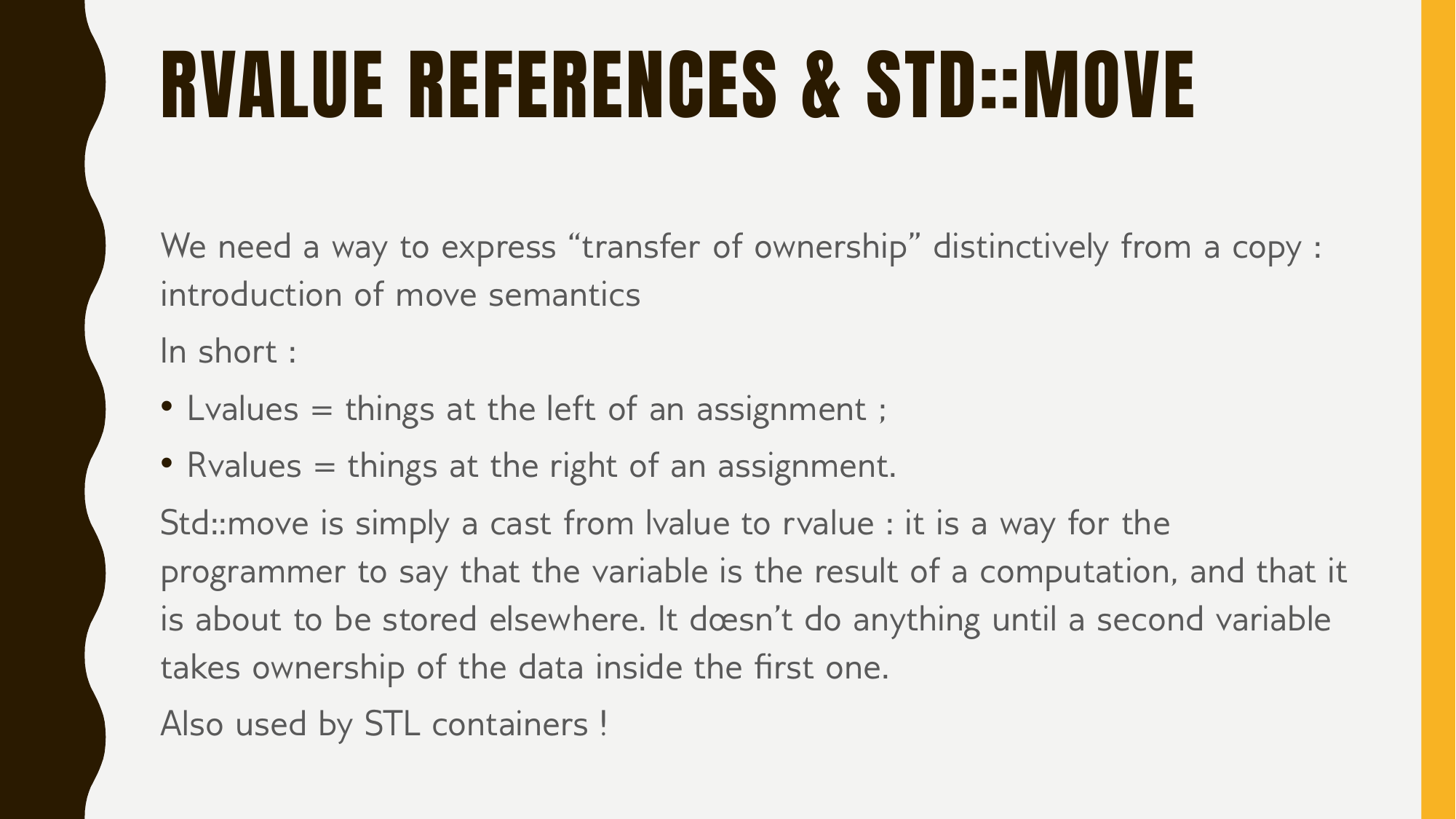

# Rvalue references & std::move
We need a way to express “transfer of ownership” distinctively from a copy : introduction of move semantics
In short :
Lvalues = things at the left of an assignment ;
Rvalues = things at the right of an assignment.
Std::move is simply a cast from lvalue to rvalue : it is a way for the programmer to say that the variable is the result of a computation, and that it is about to be stored elsewhere. It doesn’t do anything until a second variable takes ownership of the data inside the first one.
Also used by STL containers !